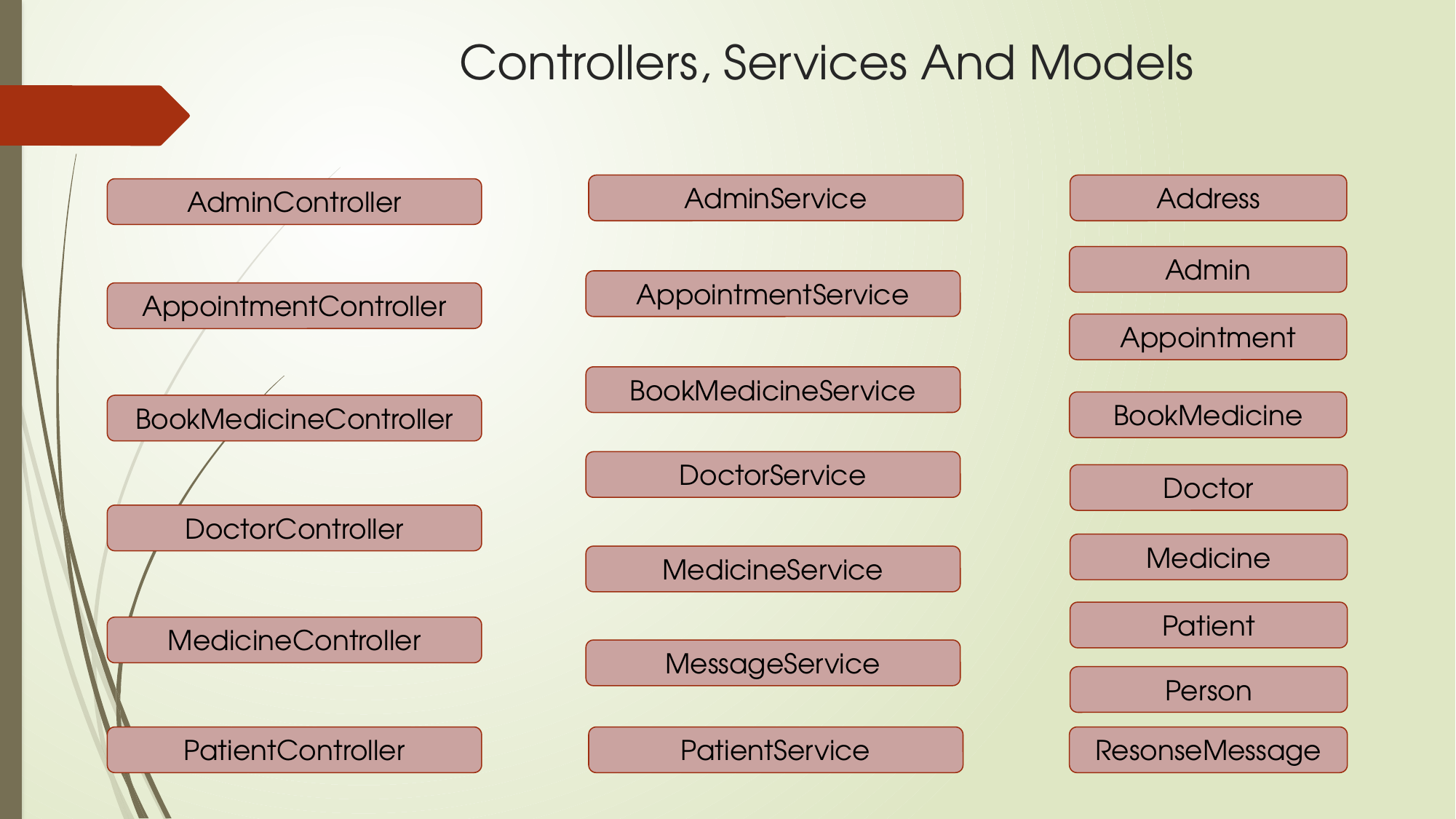

# Controllers, Services And Models
AdminService
Address
AdminController
Admin
AppointmentService
AppointmentController
Appointment
BookMedicineService
BookMedicine
BookMedicineController
DoctorService
Doctor
DoctorController
Medicine
MedicineService
Patient
MedicineController
MessageService
Person
PatientController
PatientService
ResonseMessage